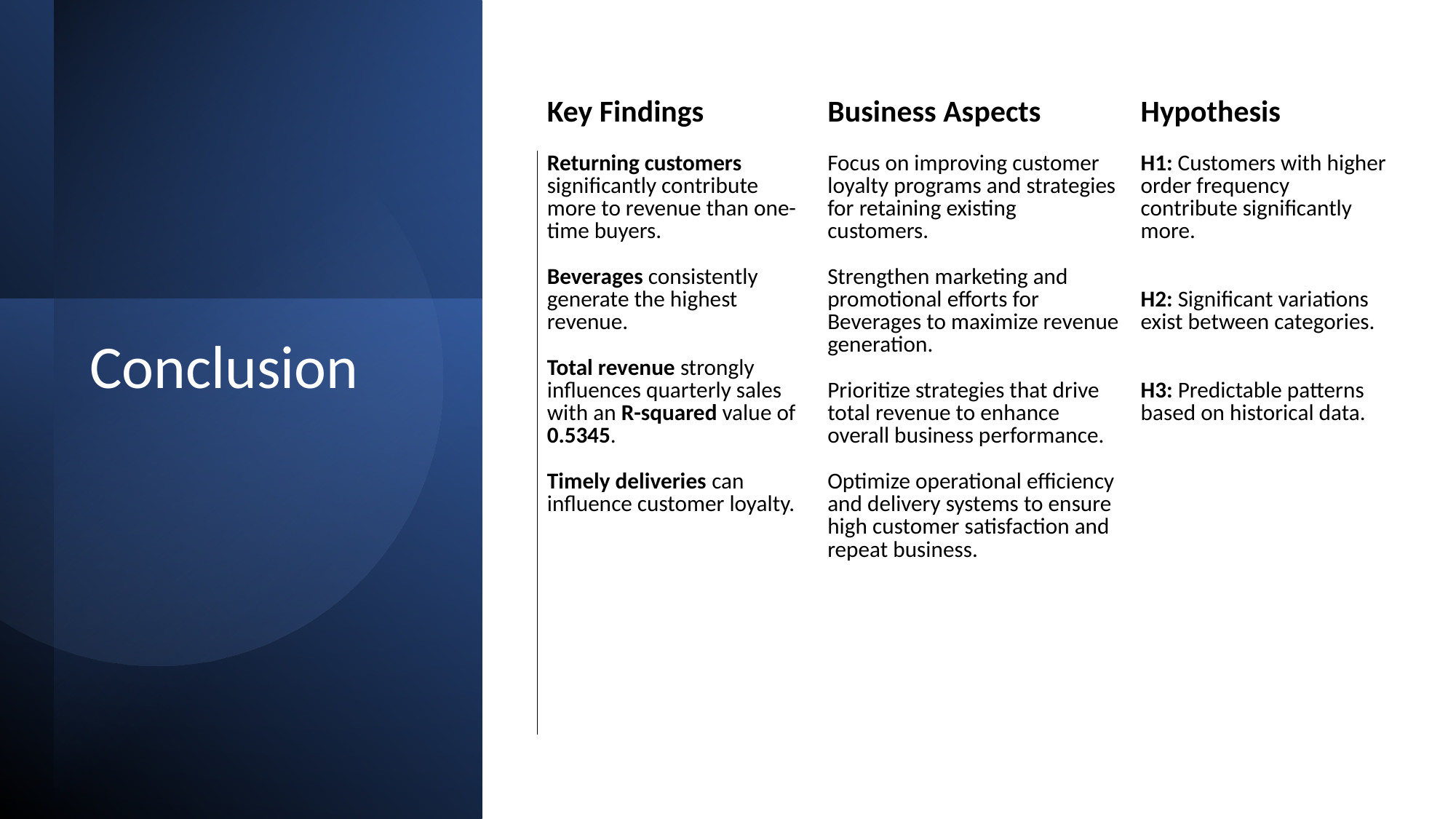

| Key Findings | Business Aspects | Hypothesis |
| --- | --- | --- |
| Returning customers significantly contribute more to revenue than one-time buyers. Beverages consistently generate the highest revenue. Total revenue strongly influences quarterly sales with an R-squared value of 0.5345. Timely deliveries can influence customer loyalty. | Focus on improving customer loyalty programs and strategies for retaining existing customers. Strengthen marketing and promotional efforts for Beverages to maximize revenue generation. Prioritize strategies that drive total revenue to enhance overall business performance. Optimize operational efficiency and delivery systems to ensure high customer satisfaction and repeat business. | H1: Customers with higher order frequency contribute significantly more. H2: Significant variations exist between categories. H3: Predictable patterns based on historical data. |

# Conclusion